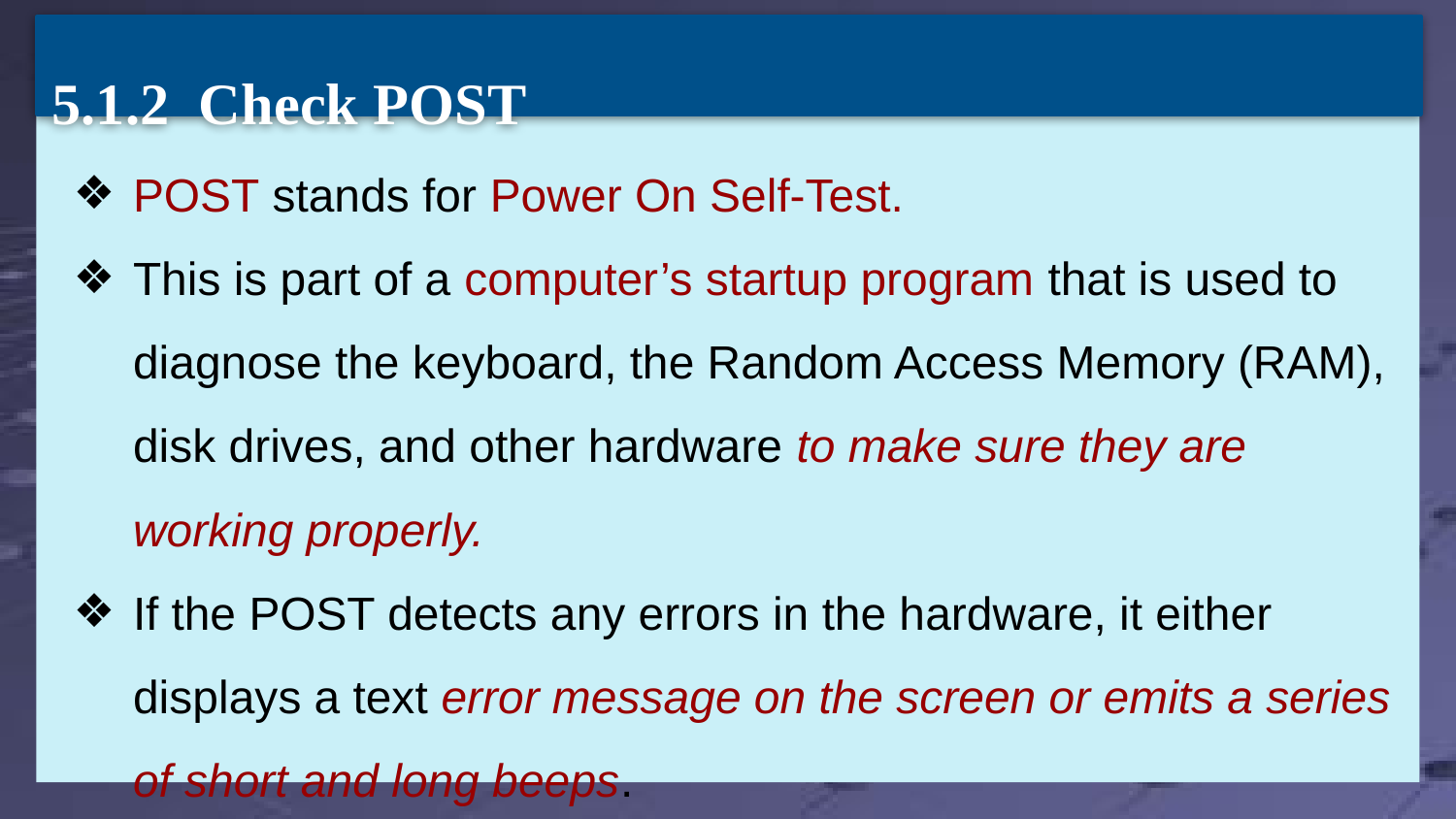

5.1.2  Check POST

POST stands for Power On Self-Test.
This is part of a computer’s startup program that is used to diagnose the keyboard, the Random Access Memory (RAM), disk drives, and other hardware to make sure they are working properly.
If the POST detects any errors in the hardware, it either displays a text error message on the screen or emits a series of short and long beeps.